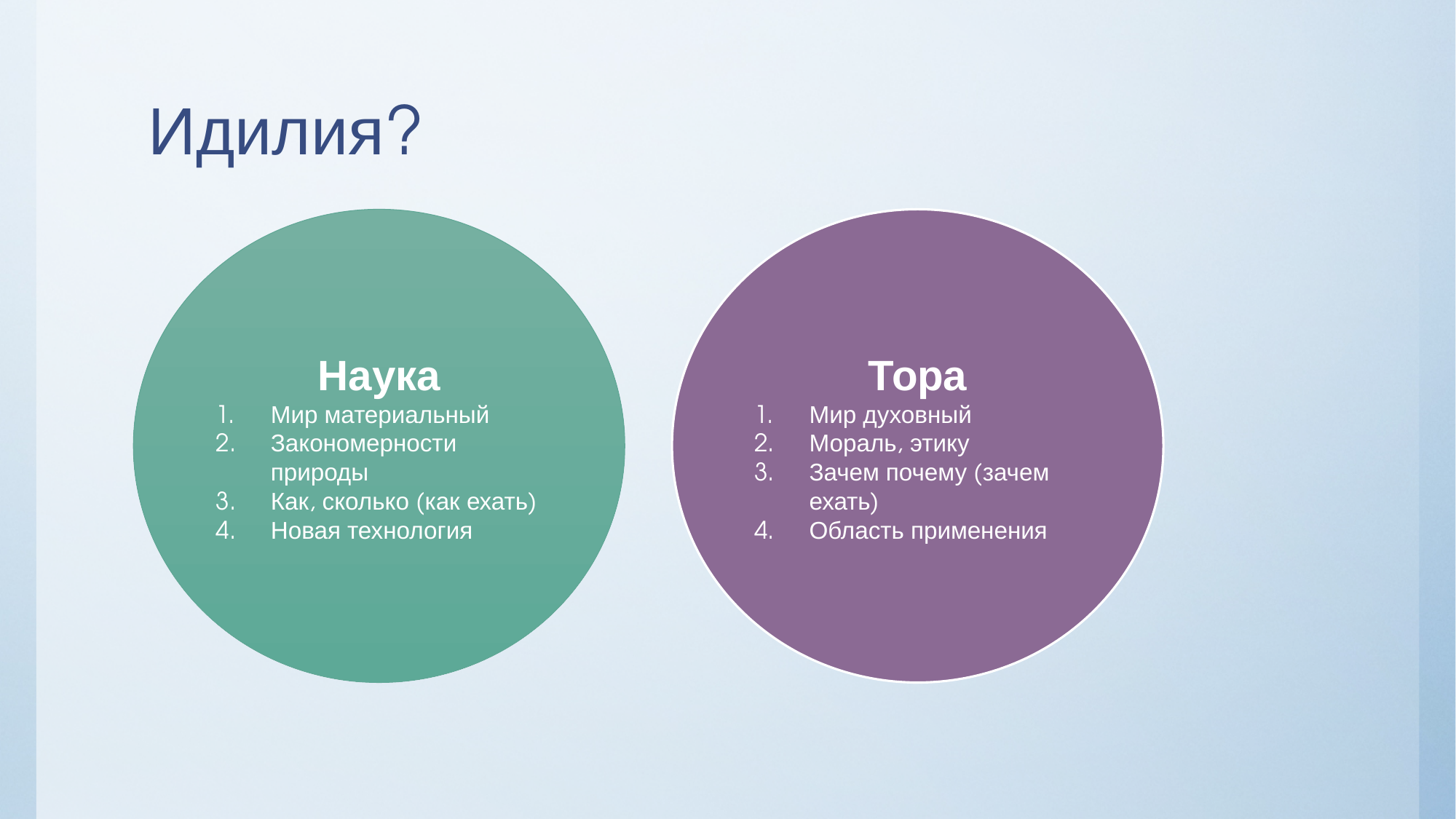

# Идилия?
Наука
Мир материальный
Закономерности природы
Как, сколько (как ехать)
Новая технология
Тора
Мир духовный
Мораль, этику
Зачем почему (зачем ехать)
Область применения